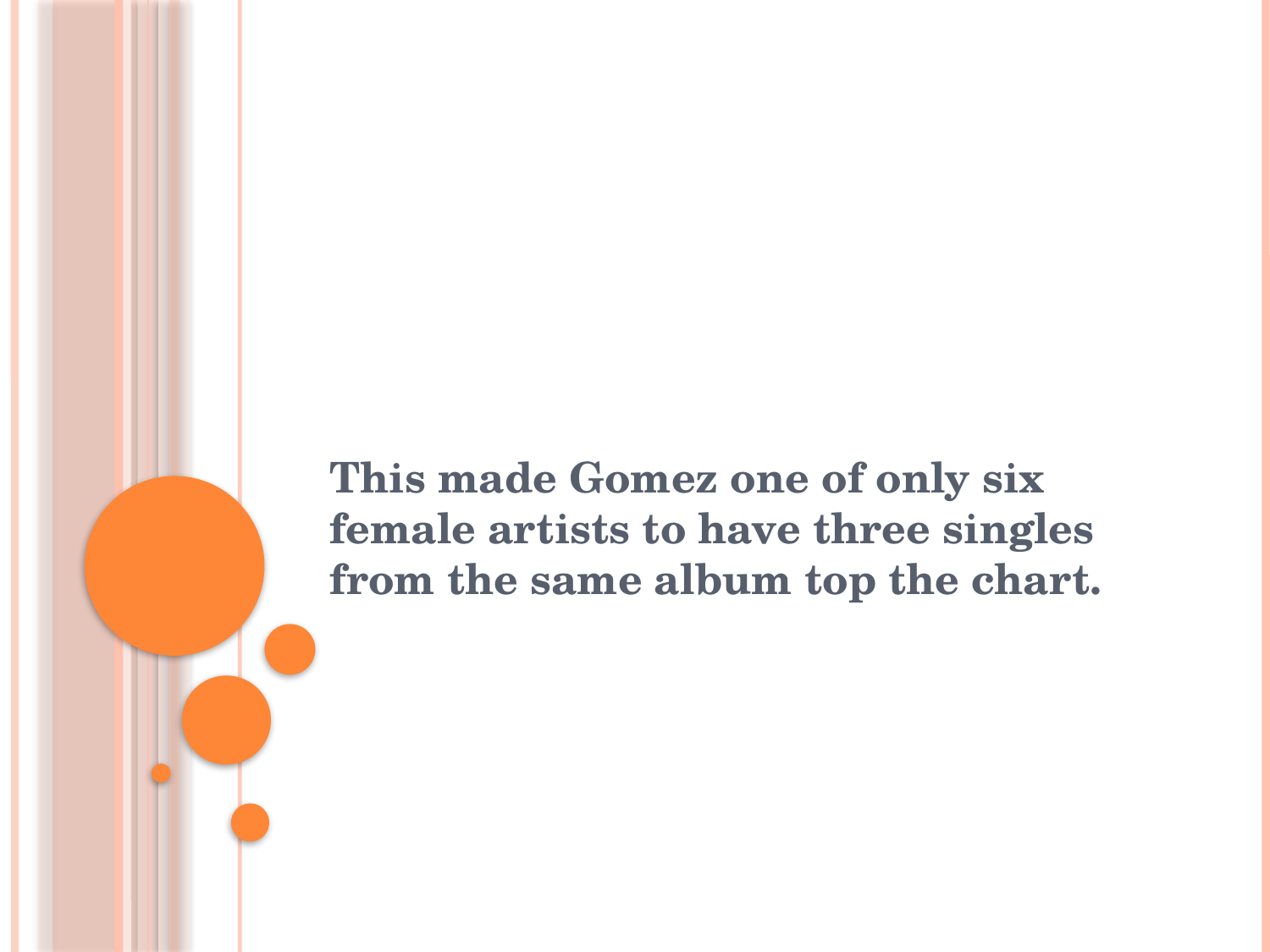

#
This made Gomez one of only six female artists to have three singles from the same album top the chart.